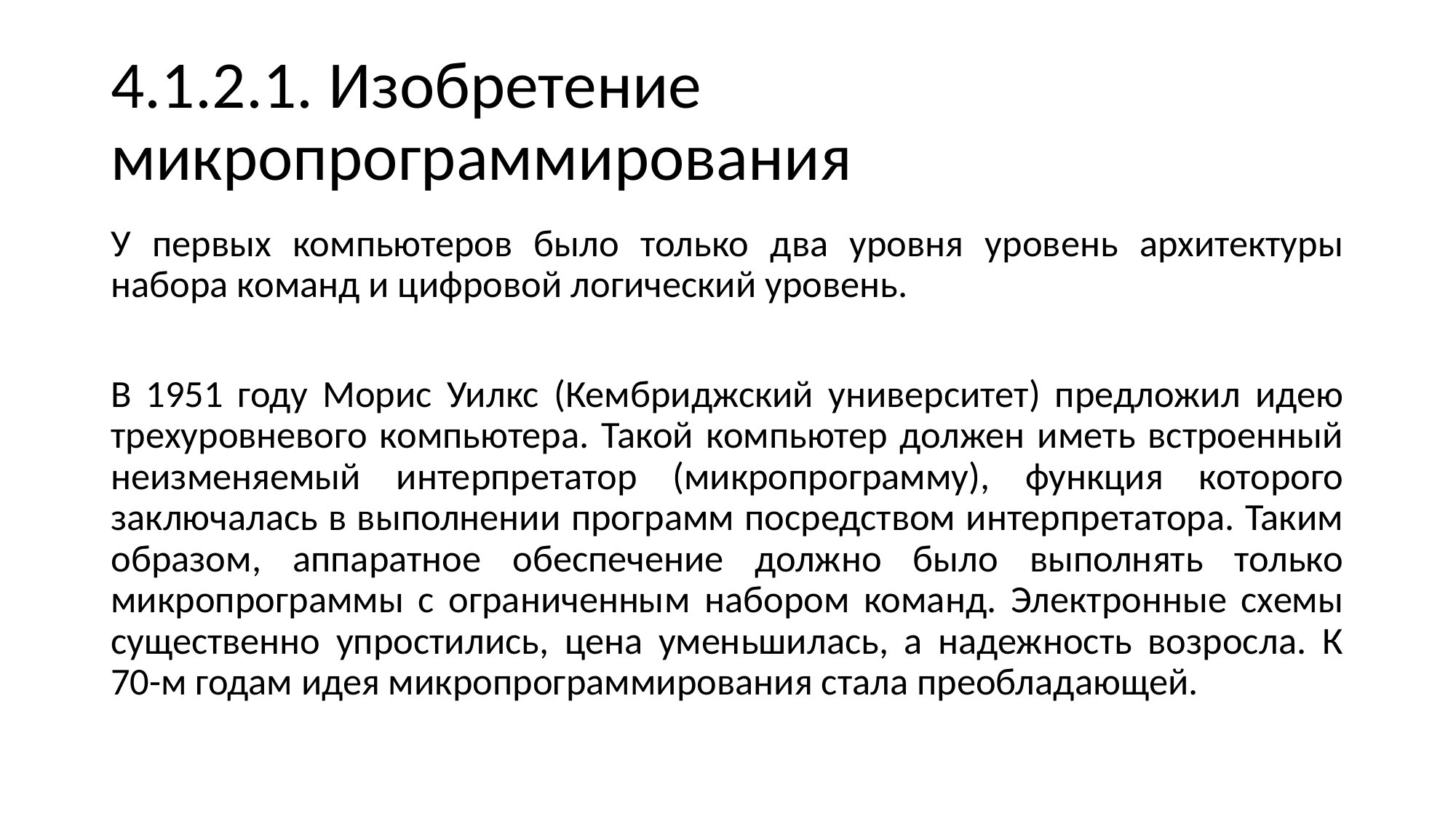

# 4.1.2.1. Изобретение микропрограммирования
У первых компьютеров было только два уровня уровень архитектуры набора команд и цифровой логический уровень.

В 1951 году Морис Уилкс (Кембриджский университет) предложил идею трехуровневого компьютера. Такой компьютер должен иметь встроенный неизменяемый интерпретатор (микропрограмму), функция которого заключалась в выполнении программ посредством интерпретатора. Таким образом, аппаратное обеспечение должно было выполнять только микропрограммы с ограниченным набором команд. Электронные схемы существенно упростились, цена уменьшилась, а надежность возросла. К 70-м годам идея микропрограммирования стала преобладающей.